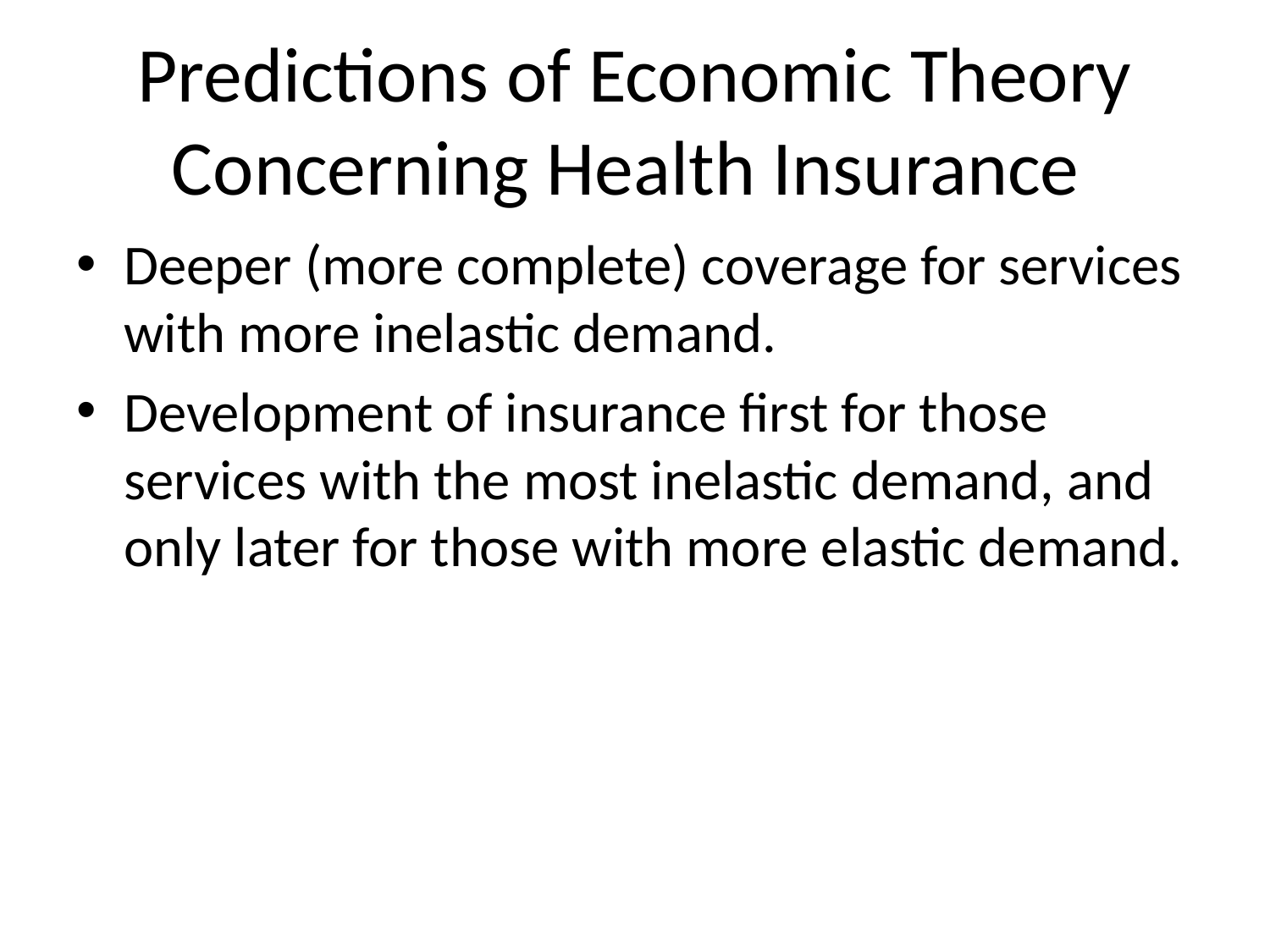

# Predictions of Economic Theory Concerning Health Insurance
Deeper (more complete) coverage for services with more inelastic demand.
Development of insurance first for those services with the most inelastic demand, and only later for those with more elastic demand.